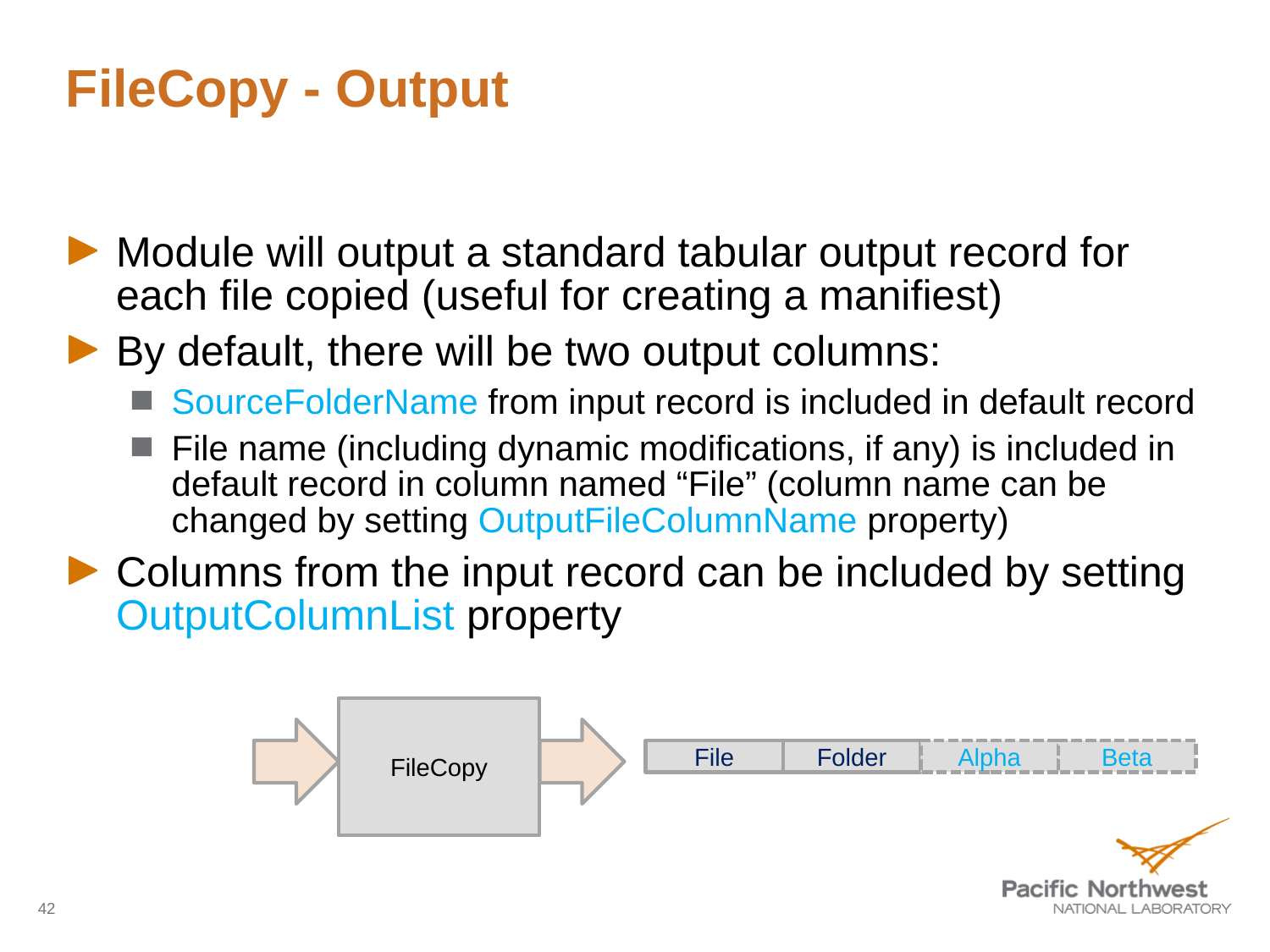

# FileCopy - Output
Module will output a standard tabular output record for each file copied (useful for creating a manifiest)
By default, there will be two output columns:
SourceFolderName from input record is included in default record
File name (including dynamic modifications, if any) is included in default record in column named “File” (column name can be changed by setting OutputFileColumnName property)
Columns from the input record can be included by setting OutputColumnList property

FileCopy

File
Folder
Alpha
Beta
42